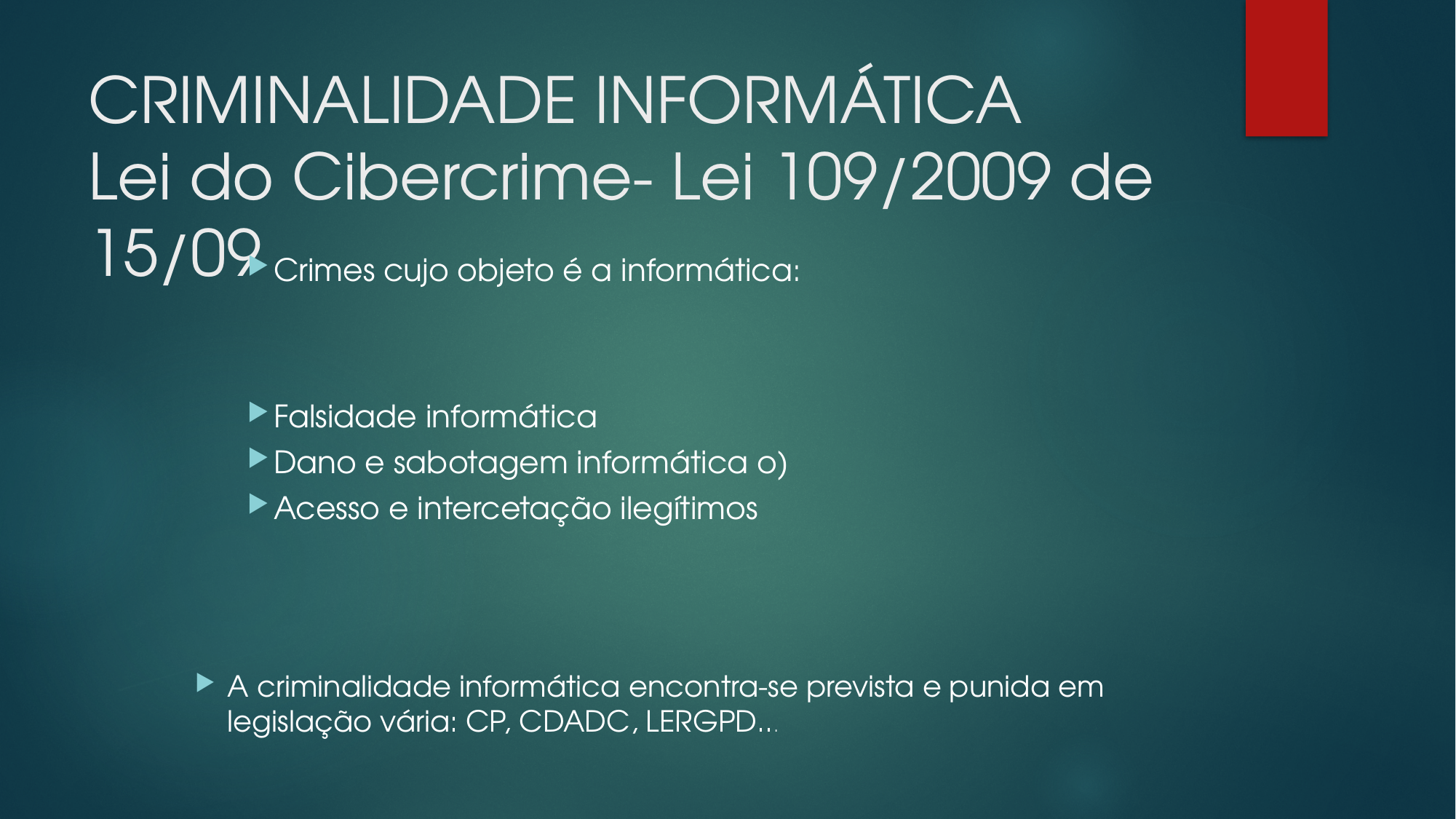

# CRIMINALIDADE INFORMÁTICA Lei do Cibercrime- Lei 109/2009 de 15/09
Crimes cujo objeto é a informática:

Falsidade informática
Dano e sabotagem informática o)
Acesso e intercetação ilegítimos

A criminalidade informática encontra-se prevista e punida em legislação vária: CP, CDADC, LERGPD...